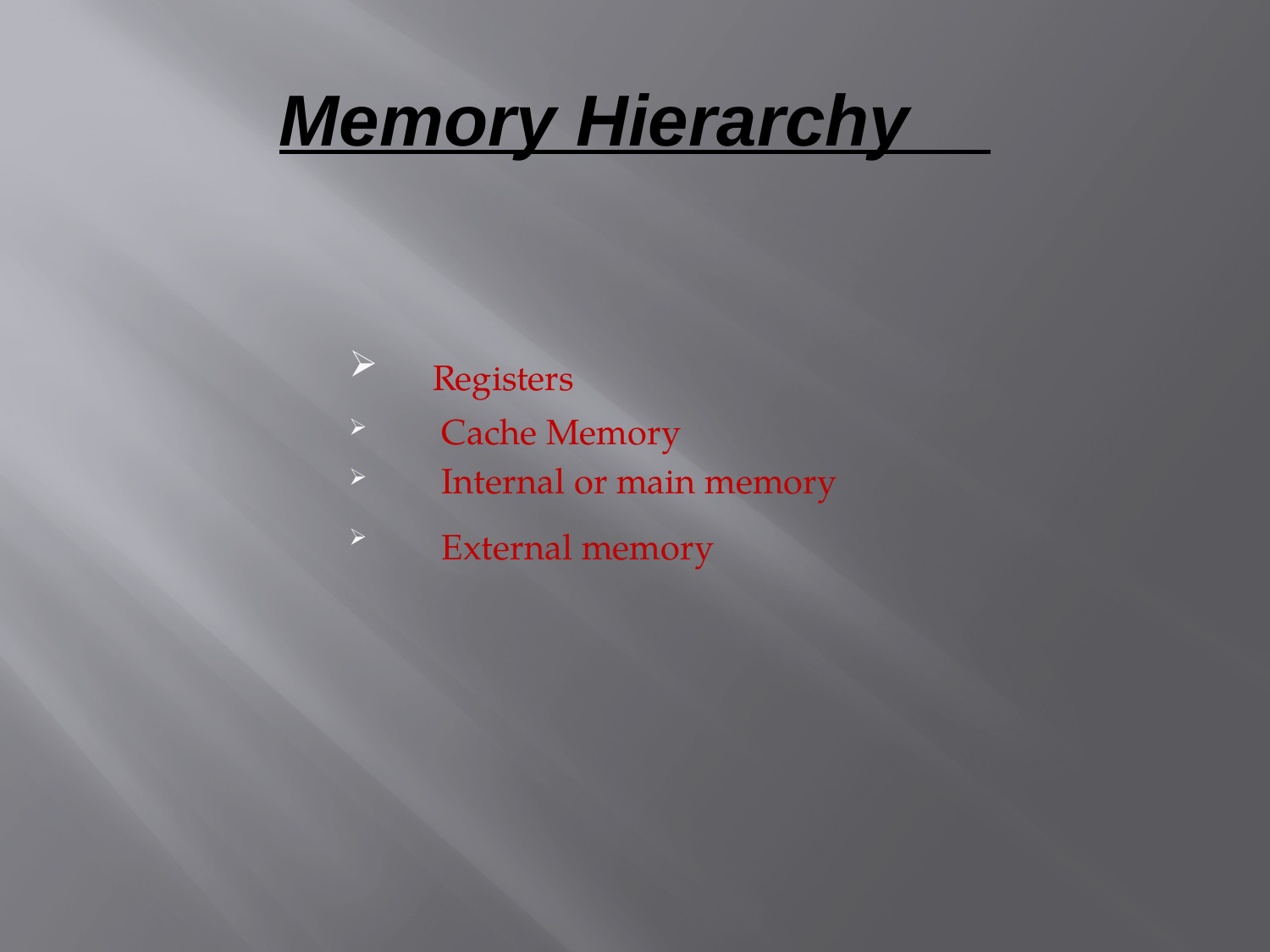

# Memory Hierarchy
  Registers
    Cache Memory
    Internal or main memory
    External memory